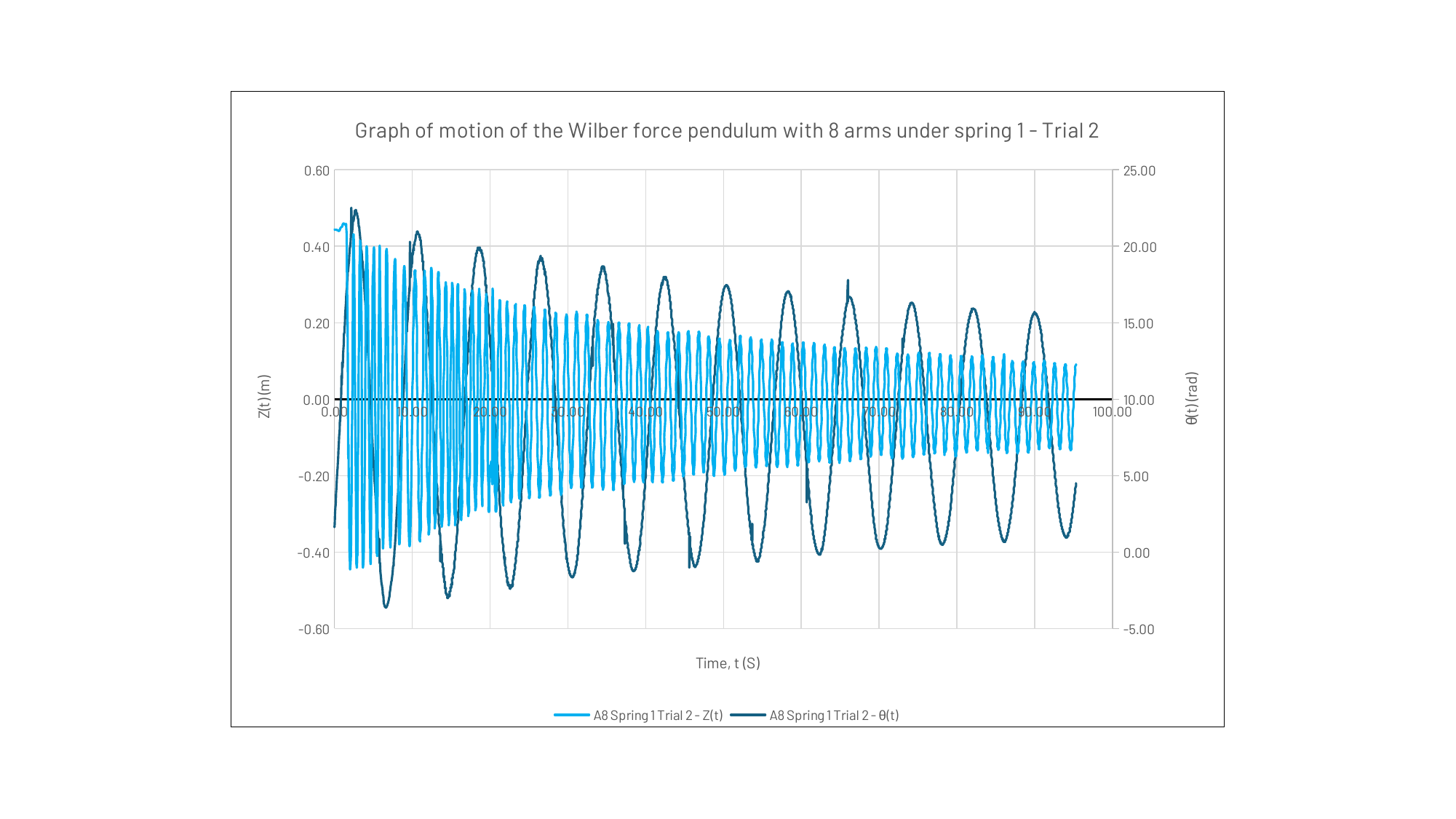

### Chart: Graph of motion of the Wilber force pendulum with 8 arms under spring 1 - Trial 2

| Category |  |  |
|---|---|---|